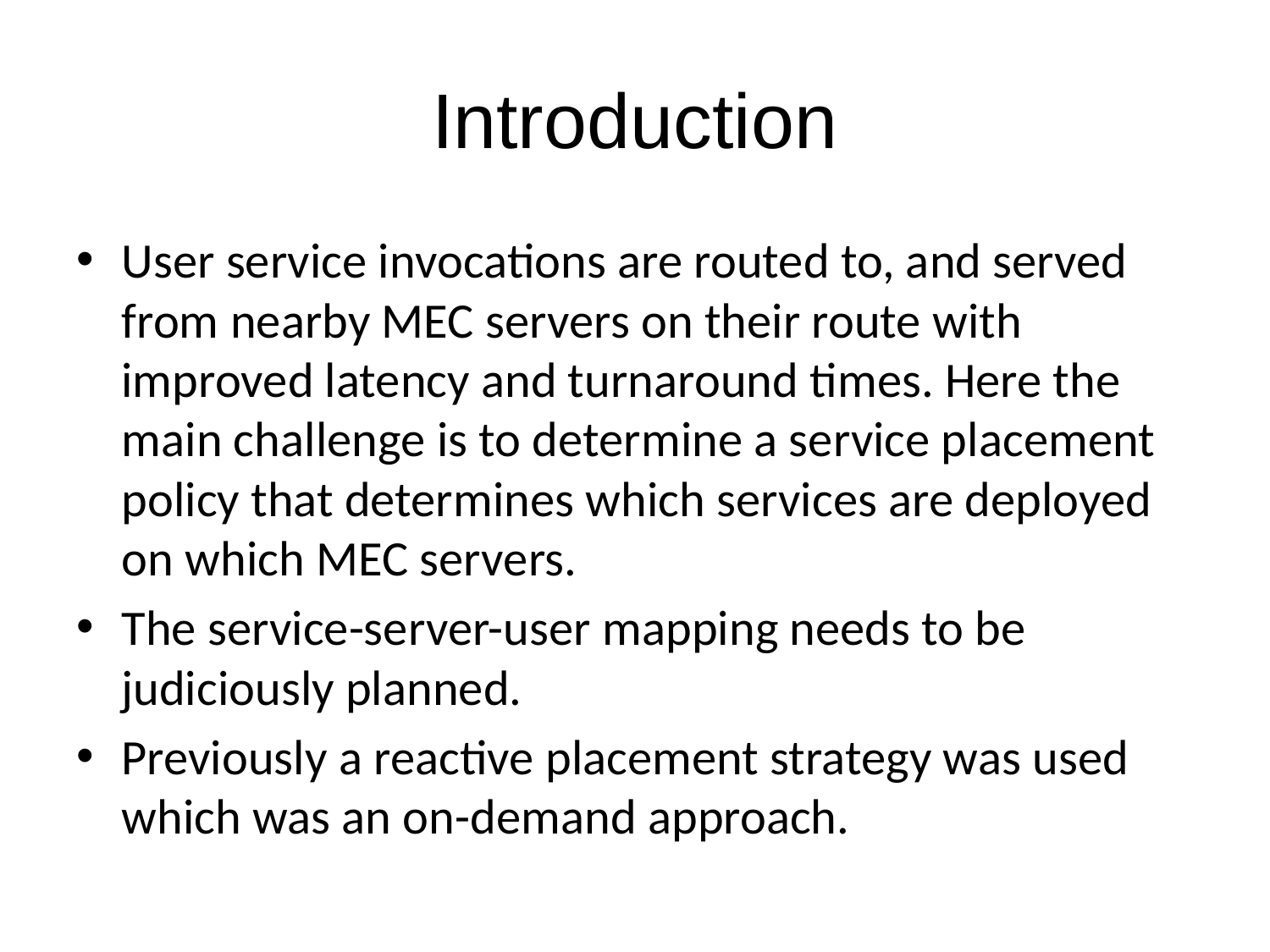

# Introduction
User service invocations are routed to, and served from nearby MEC servers on their route with improved latency and turnaround times. Here the main challenge is to determine a service placement policy that determines which services are deployed on which MEC servers.
The service-server-user mapping needs to be judiciously planned.
Previously a reactive placement strategy was used which was an on-demand approach.